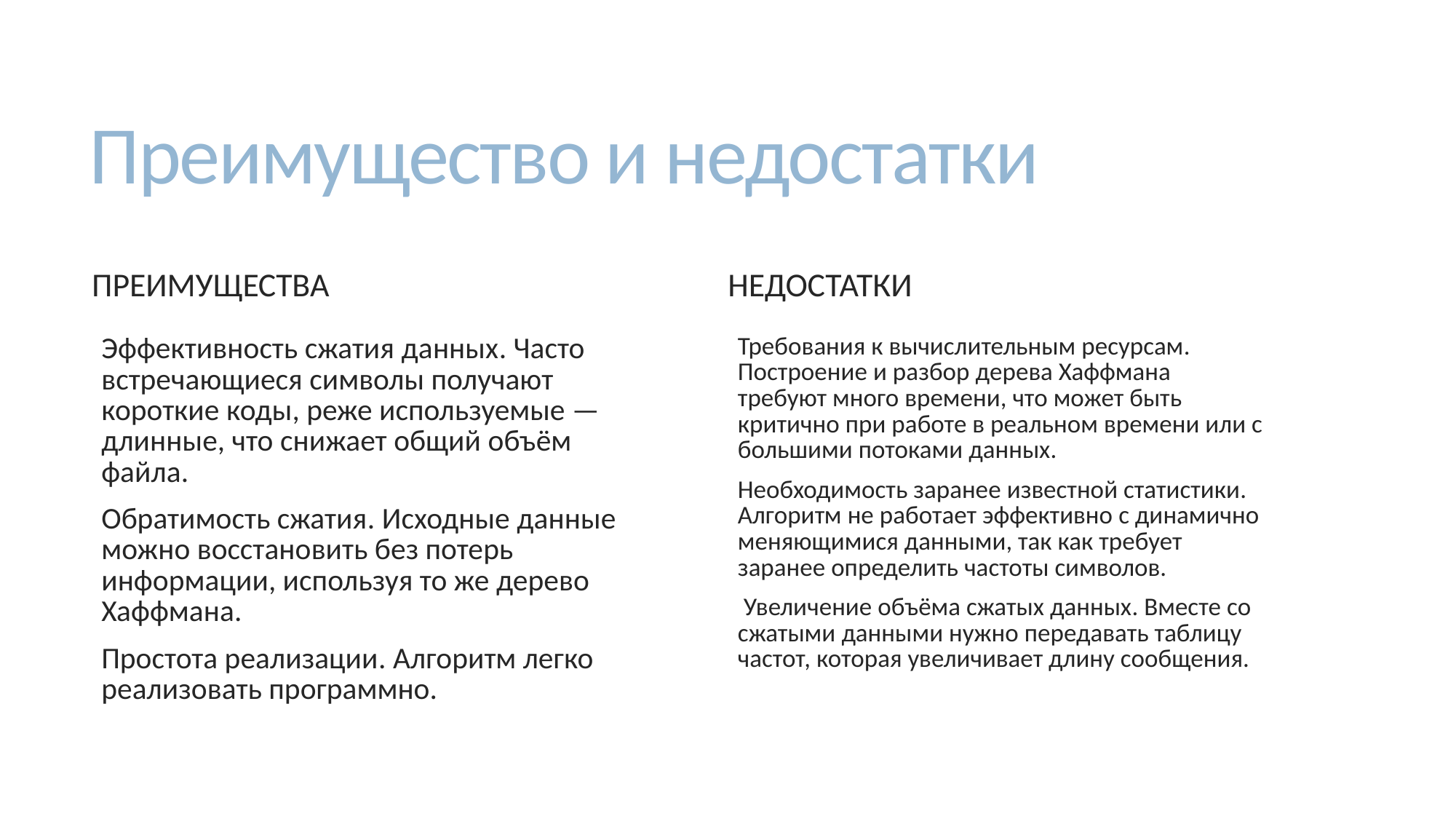

# Преимущество и недостатки
недостатки
преимущества
Требования к вычислительным ресурсам. Построение и разбор дерева Хаффмана требуют много времени, что может быть критично при работе в реальном времени или с большими потоками данных.
Необходимость заранее известной статистики. Алгоритм не работает эффективно с динамично меняющимися данными, так как требует заранее определить частоты символов.
 Увеличение объёма сжатых данных. Вместе со сжатыми данными нужно передавать таблицу частот, которая увеличивает длину сообщения.

Эффективность сжатия данных. Часто встречающиеся символы получают короткие коды, реже используемые — длинные, что снижает общий объём файла.
Обратимость сжатия. Исходные данные можно восстановить без потерь информации, используя то же дерево Хаффмана.
Простота реализации. Алгоритм легко реализовать программно.